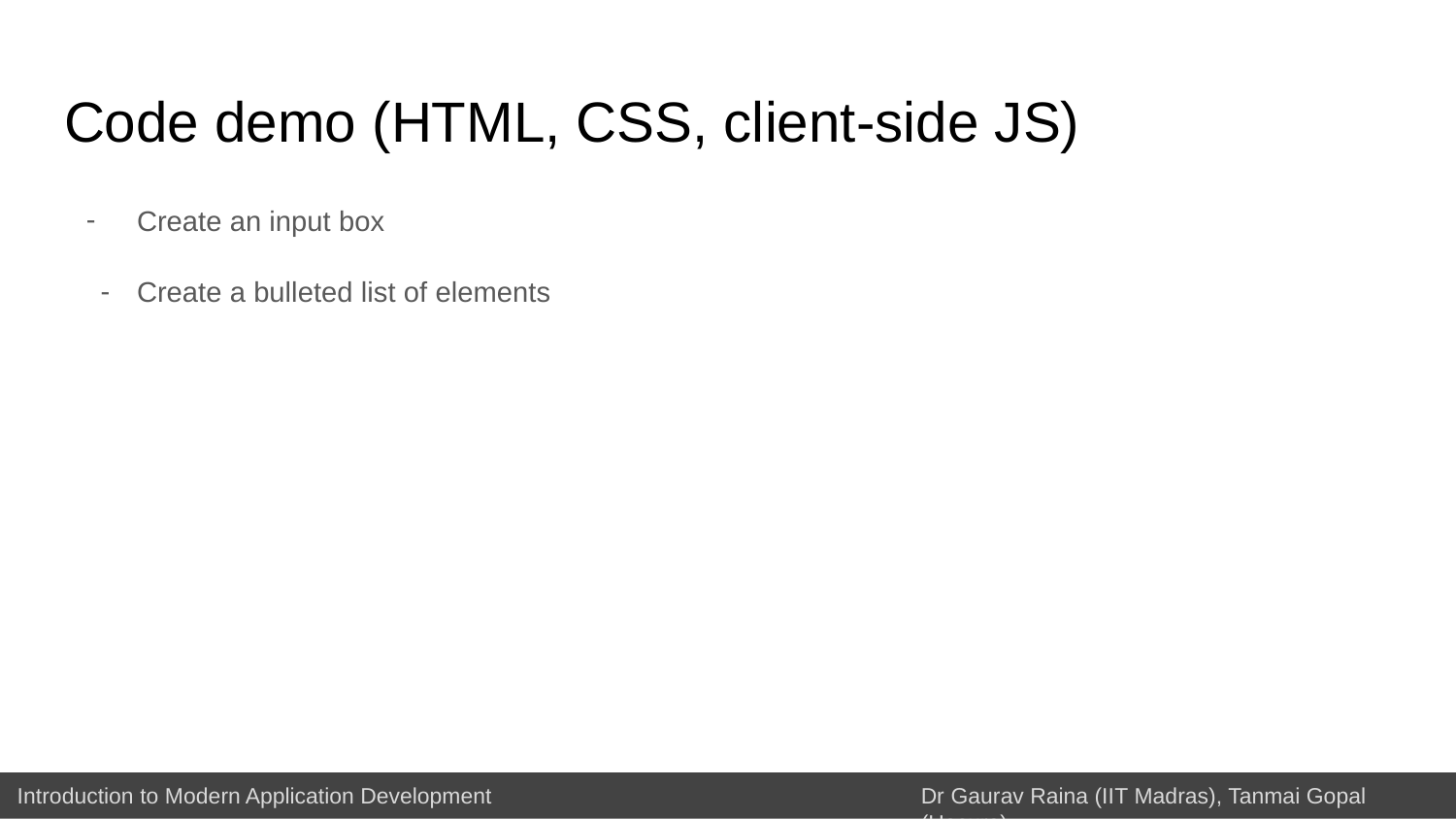

# Code demo (HTML, CSS, client-side JS)
Create an input box
Create a bulleted list of elements